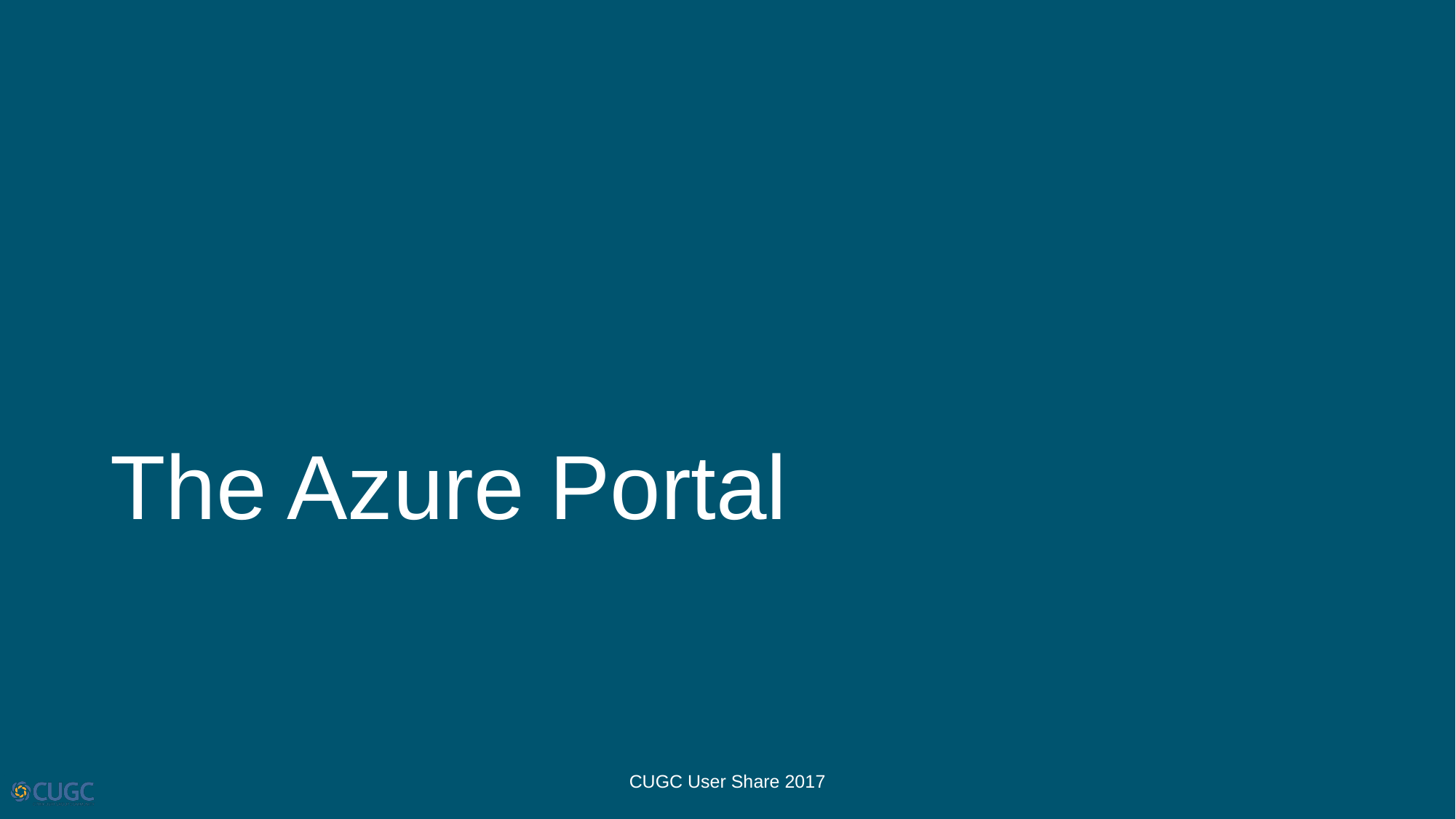

# The Azure Portal

CUGC User Share 2017